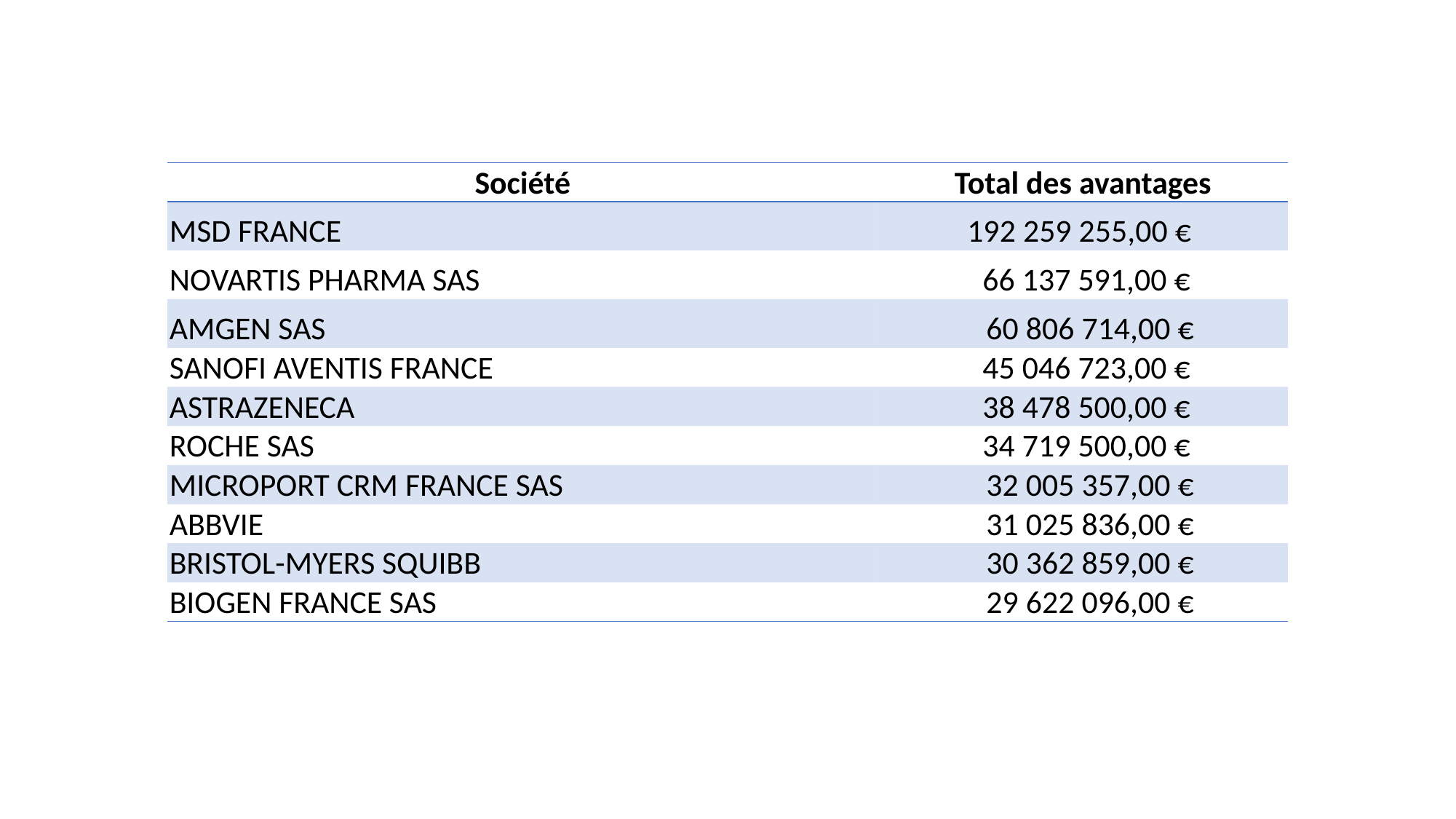

| Société | Total des avantages |
| --- | --- |
| MSD FRANCE | 192 259 255,00 € |
| NOVARTIS PHARMA SAS | 66 137 591,00 € |
| AMGEN SAS | 60 806 714,00 € |
| SANOFI AVENTIS FRANCE | 45 046 723,00 € |
| ASTRAZENECA | 38 478 500,00 € |
| ROCHE SAS | 34 719 500,00 € |
| MICROPORT CRM FRANCE SAS | 32 005 357,00 € |
| ABBVIE | 31 025 836,00 € |
| BRISTOL-MYERS SQUIBB | 30 362 859,00 € |
| BIOGEN FRANCE SAS | 29 622 096,00 € |